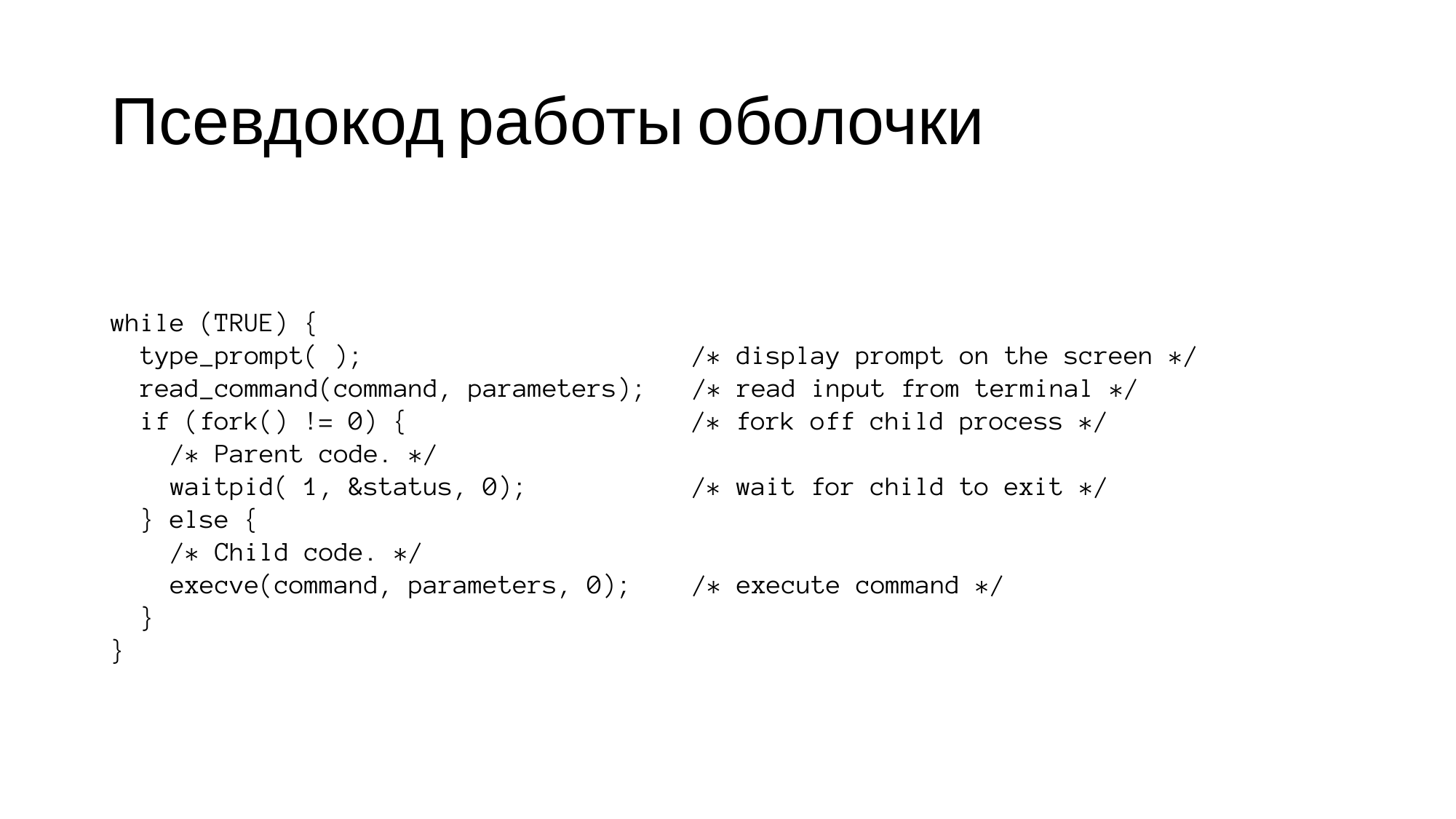

# Псевдокод работы оболочки
while (TRUE) {
  type_prompt( );                      /* display prompt on the screen */
  read_command(command, parameters);   /* read input from terminal */
  if (fork() != 0) {                   /* fork off child process */
    /* Parent code. */
    waitpid( 1, &status, 0);           /* wait for child to exit */
  } else {
    /* Child code. */
    execve(command, parameters, 0);    /* execute command */
  }
}